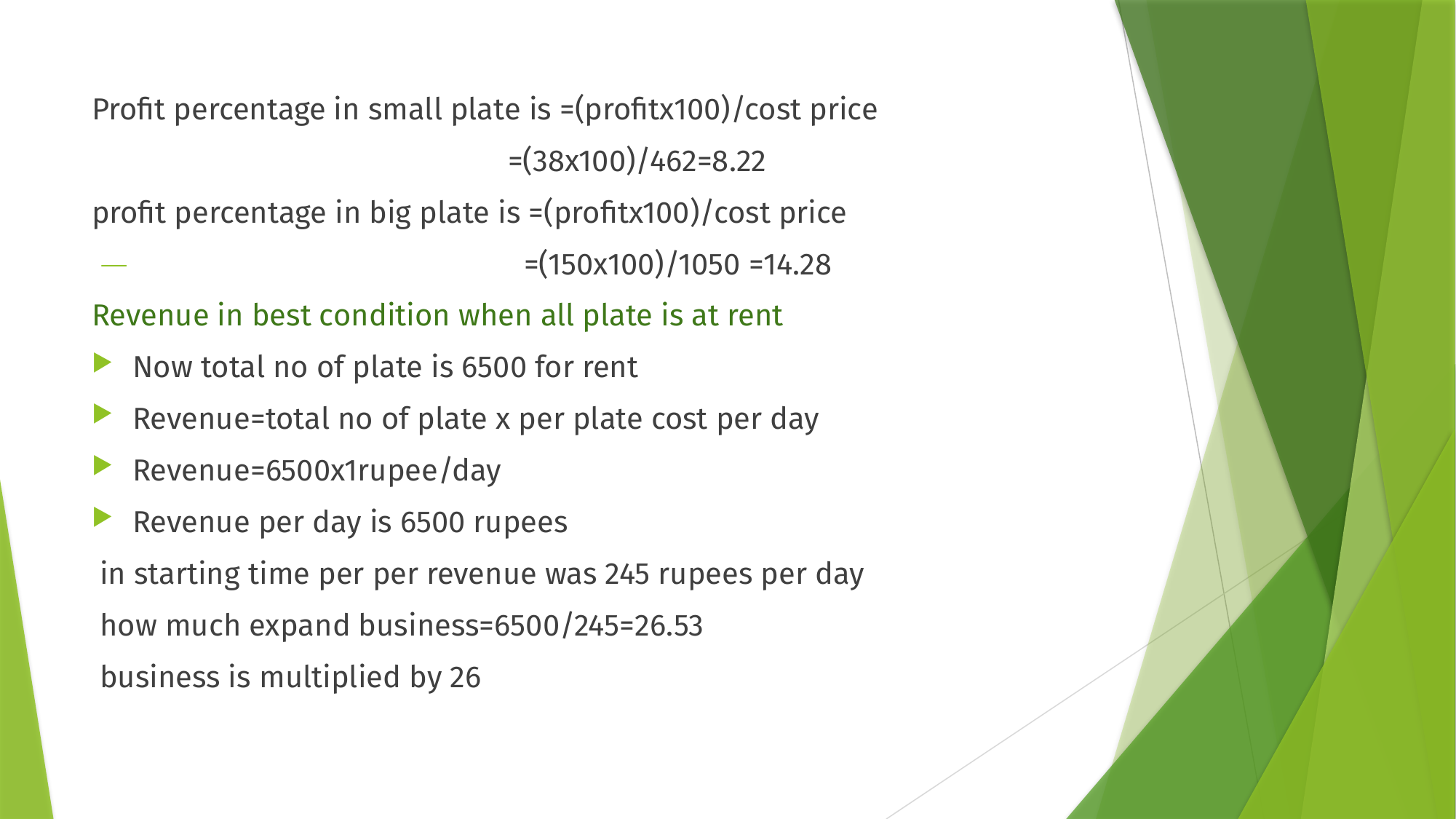

Profit percentage in small plate is =(profitx100)/cost price
                                                    =(38x100)/462=8.22
profit percentage in big plate is =(profitx100)/cost price
                                                      =(150x100)/1050 =14.28
Revenue in best condition when all plate is at rent
Now total no of plate is 6500 for rent
Revenue=total no of plate x per plate cost per day
Revenue=6500x1rupee/day
Revenue per day is 6500 rupees
 in starting time per per revenue was 245 rupees per day
 how much expand business=6500/245=26.53
 business is multiplied by 26